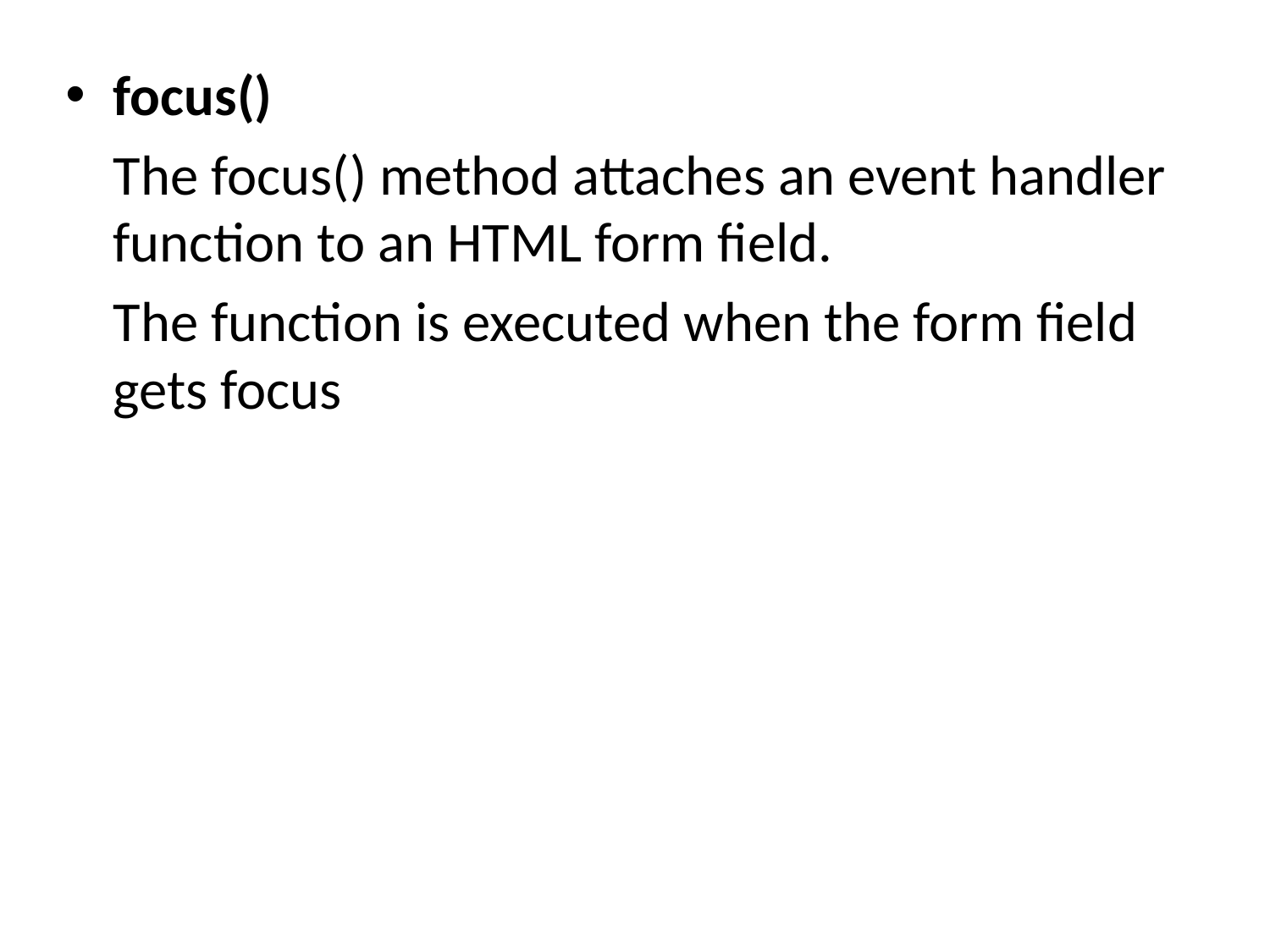

focus()
	The focus() method attaches an event handler function to an HTML form field.
	The function is executed when the form field gets focus